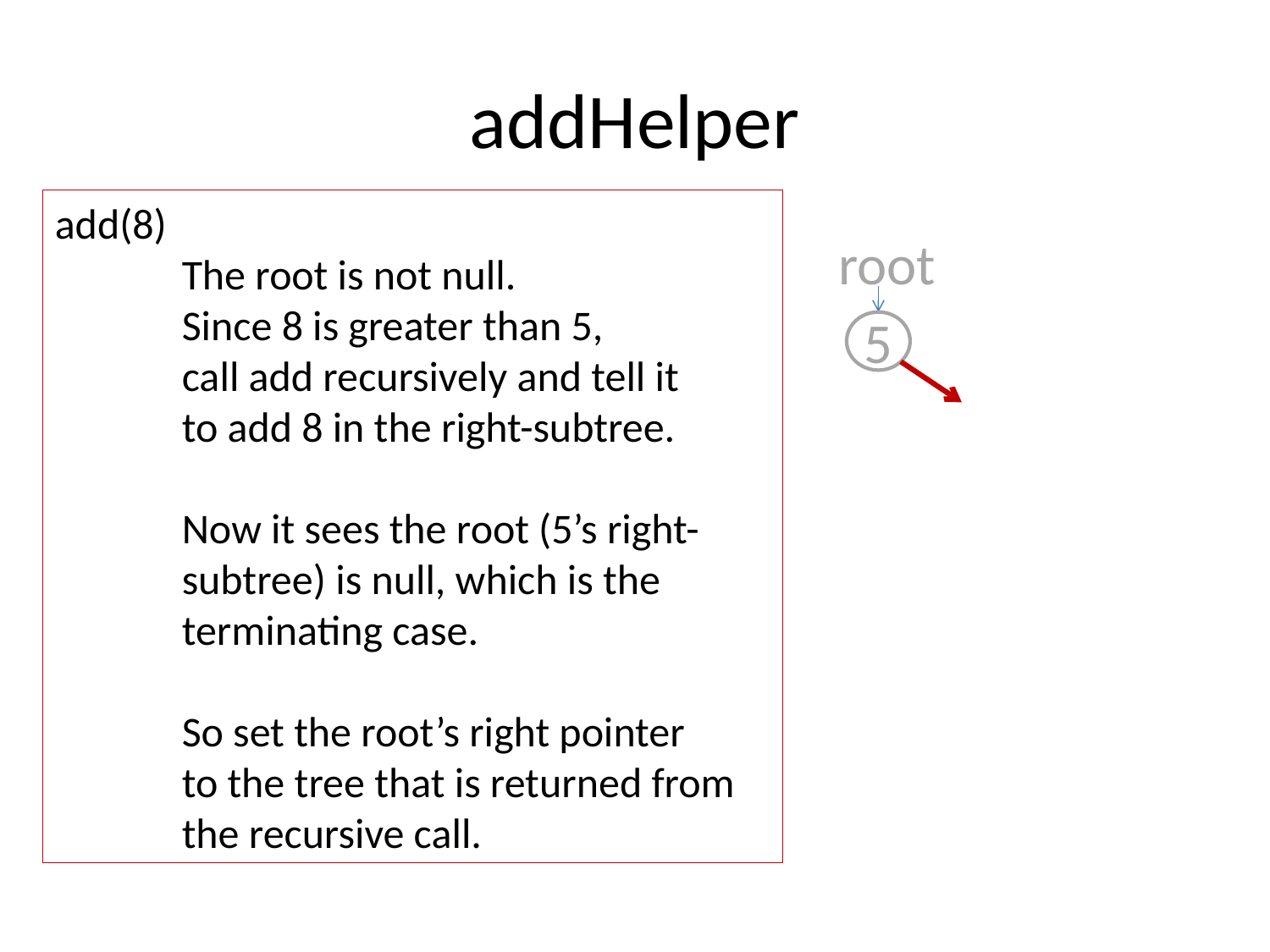

# addHelper
add(8)
	The root is not null.
	Since 8 is greater than 5,
	call add recursively and tell it
	to add 8 in the right-subtree.

	Now it sees the root (5’s right-
	subtree) is null, which is the
	terminating case.

	So set the root’s right pointer
	to the tree that is returned from
	the recursive call.
						root
						  5